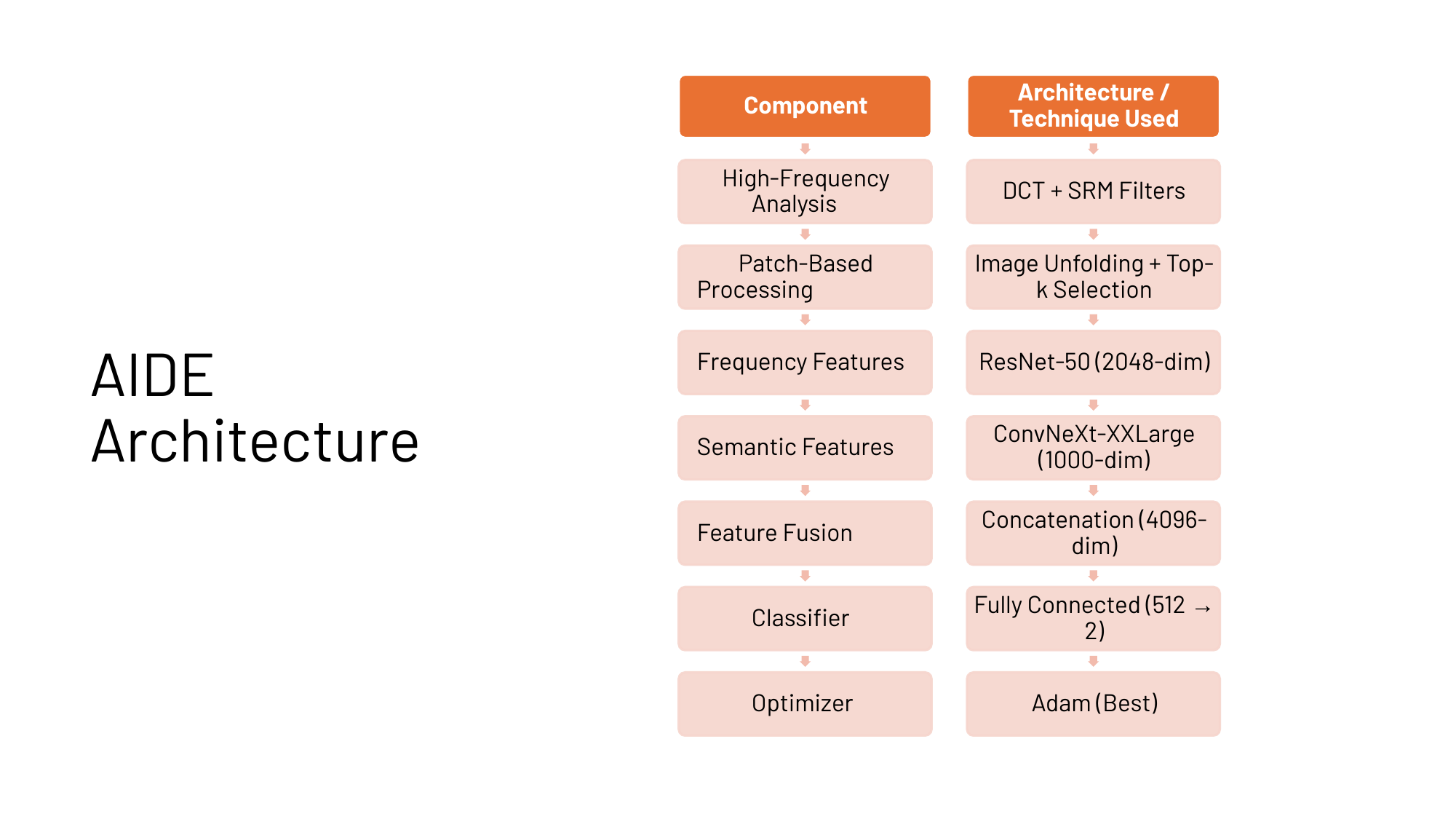

Component
High-Frequency Analysis
Patch-Based Processing
Frequency Features
Semantic Features
Feature Fusion
Classifier
Optimizer
Architecture / Technique Used
DCT + SRM Filters
Image Unfolding + Top-k Selection
ResNet-50 (2048-dim)
ConvNeXt-XXLarge (1000-dim)
Concatenation (4096-dim)
Fully Connected (512 → 2)
Adam (Best)
# AIDE Architecture